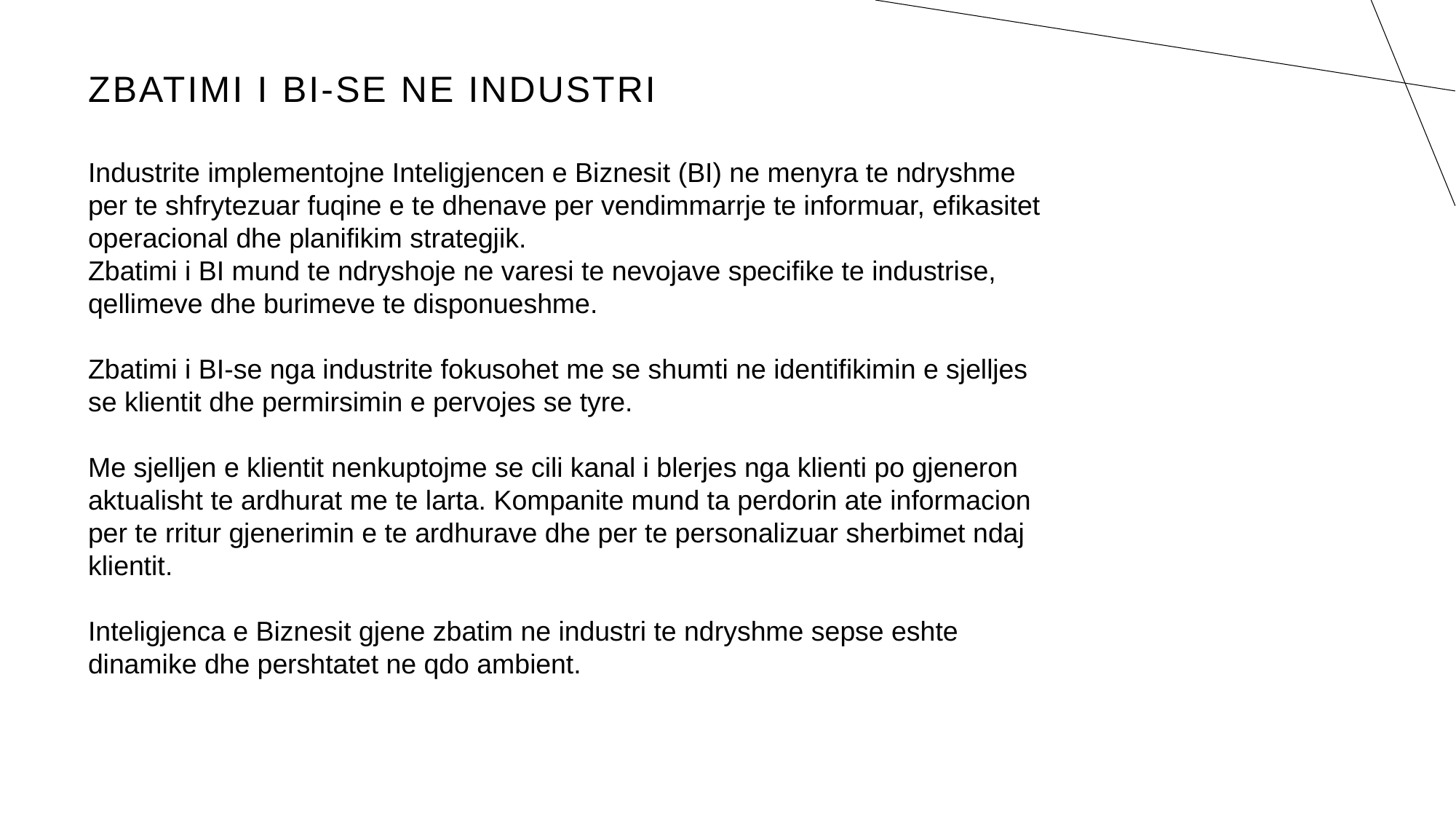

# Zbatimi i BI-se ne industri
Industrite implementojne Inteligjencen e Biznesit (BI) ne menyra te ndryshme per te shfrytezuar fuqine e te dhenave per vendimmarrje te informuar, efikasitet operacional dhe planifikim strategjik.
Zbatimi i BI mund te ndryshoje ne varesi te nevojave specifike te industrise, qellimeve dhe burimeve te disponueshme.

Zbatimi i BI-se nga industrite fokusohet me se shumti ne identifikimin e sjelljes se klientit dhe permirsimin e pervojes se tyre.

Me sjelljen e klientit nenkuptojme se cili kanal i blerjes nga klienti po gjeneron aktualisht te ardhurat me te larta. Kompanite mund ta perdorin ate informacion per te rritur gjenerimin e te ardhurave dhe per te personalizuar sherbimet ndaj klientit.

Inteligjenca e Biznesit gjene zbatim ne industri te ndryshme sepse eshte dinamike dhe pershtatet ne qdo ambient.